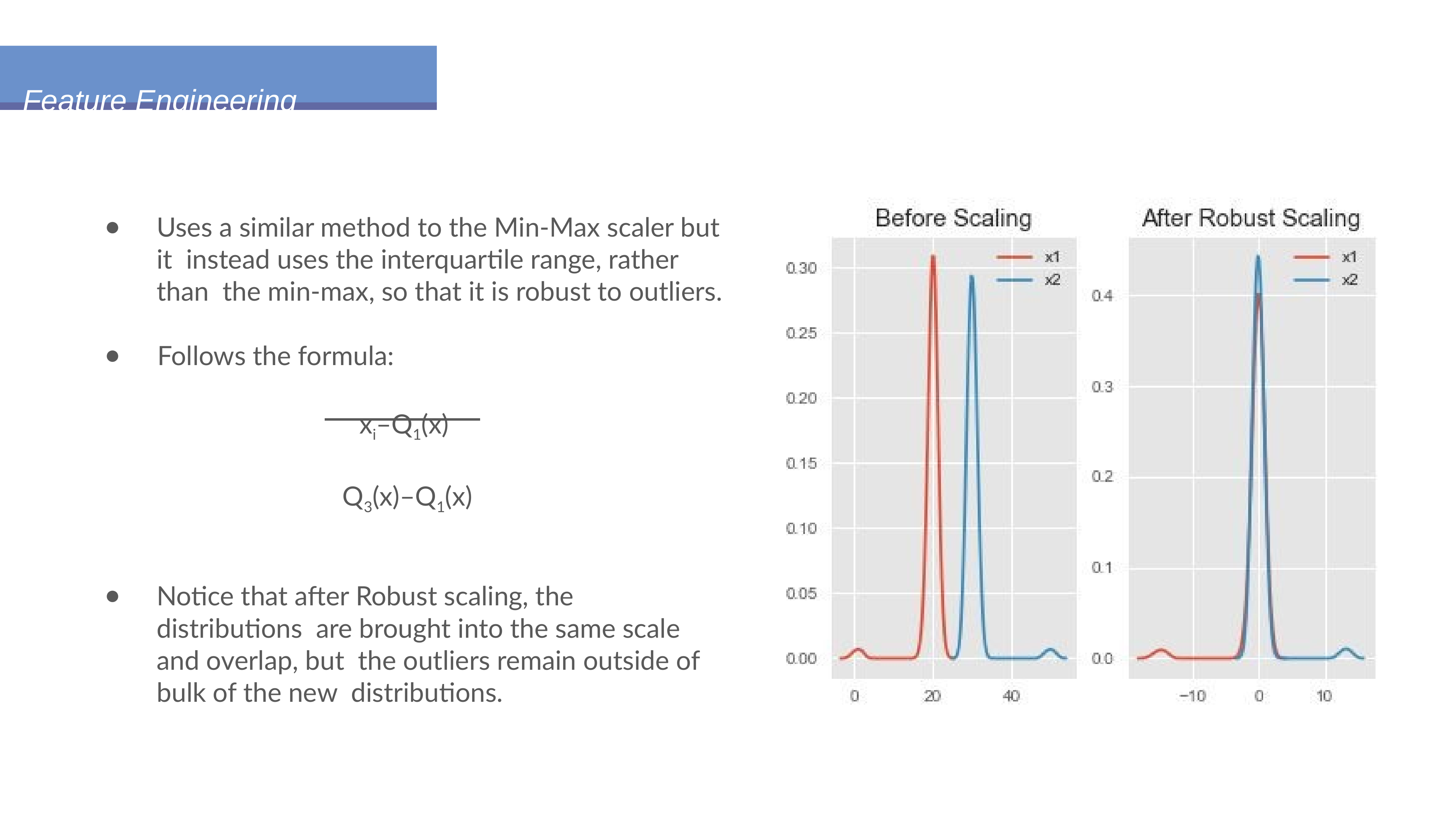

Feature Engineering
# Feature Scaling: Robust Scaler

Uses a similar method to the Min-Max scaler but it  instead uses the interquartile range, rather than  the min-max, so that it is robust to outliers.

Follows the formula:
xi–Q1(x)  Q3(x)–Q1(x)

Notice that after Robust scaling, the distributions  are brought into the same scale and overlap, but  the outliers remain outside of bulk of the new  distributions.